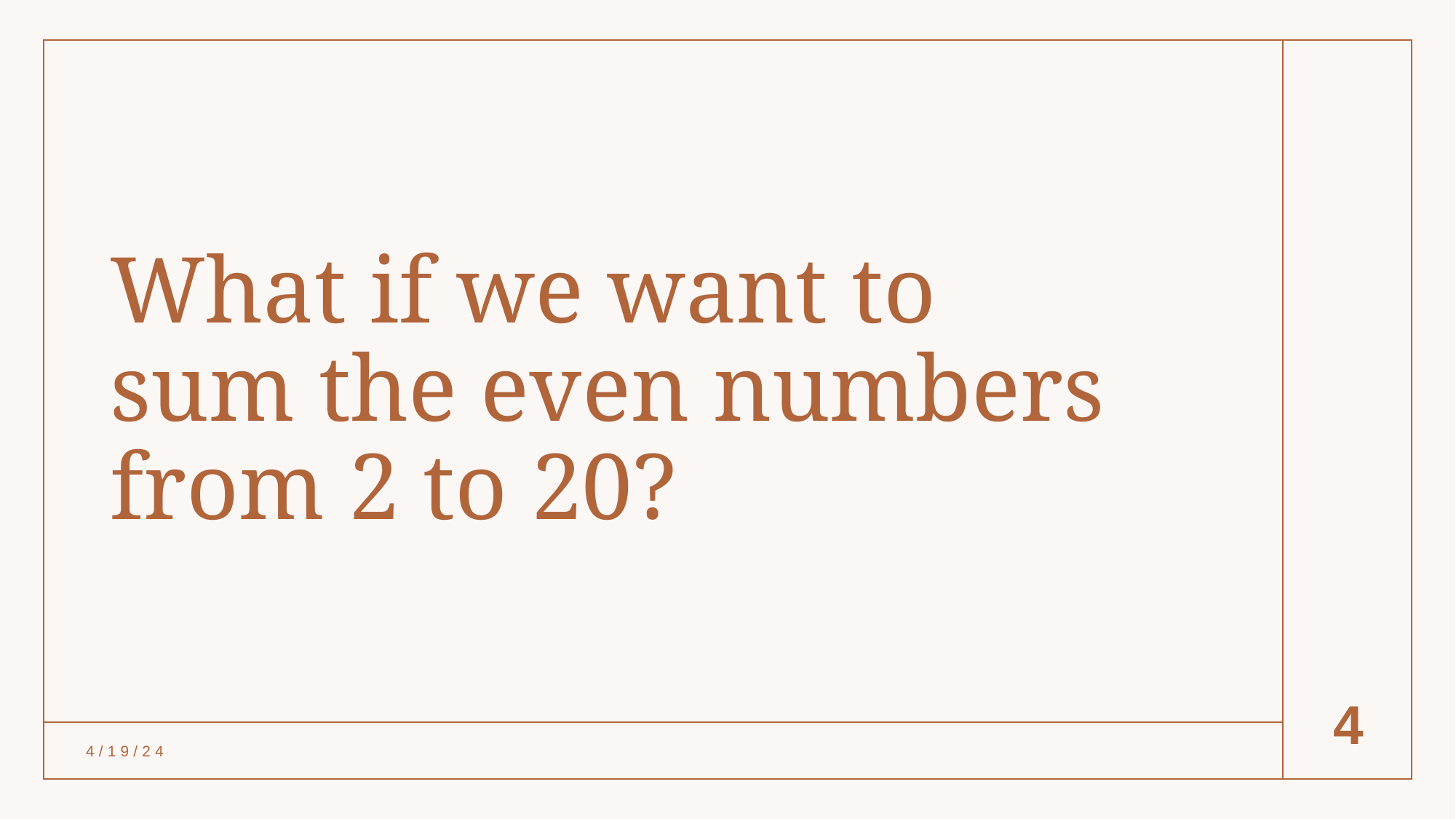

# What if we want to sum the even numbers from 2 to 20?

4
4/19/24